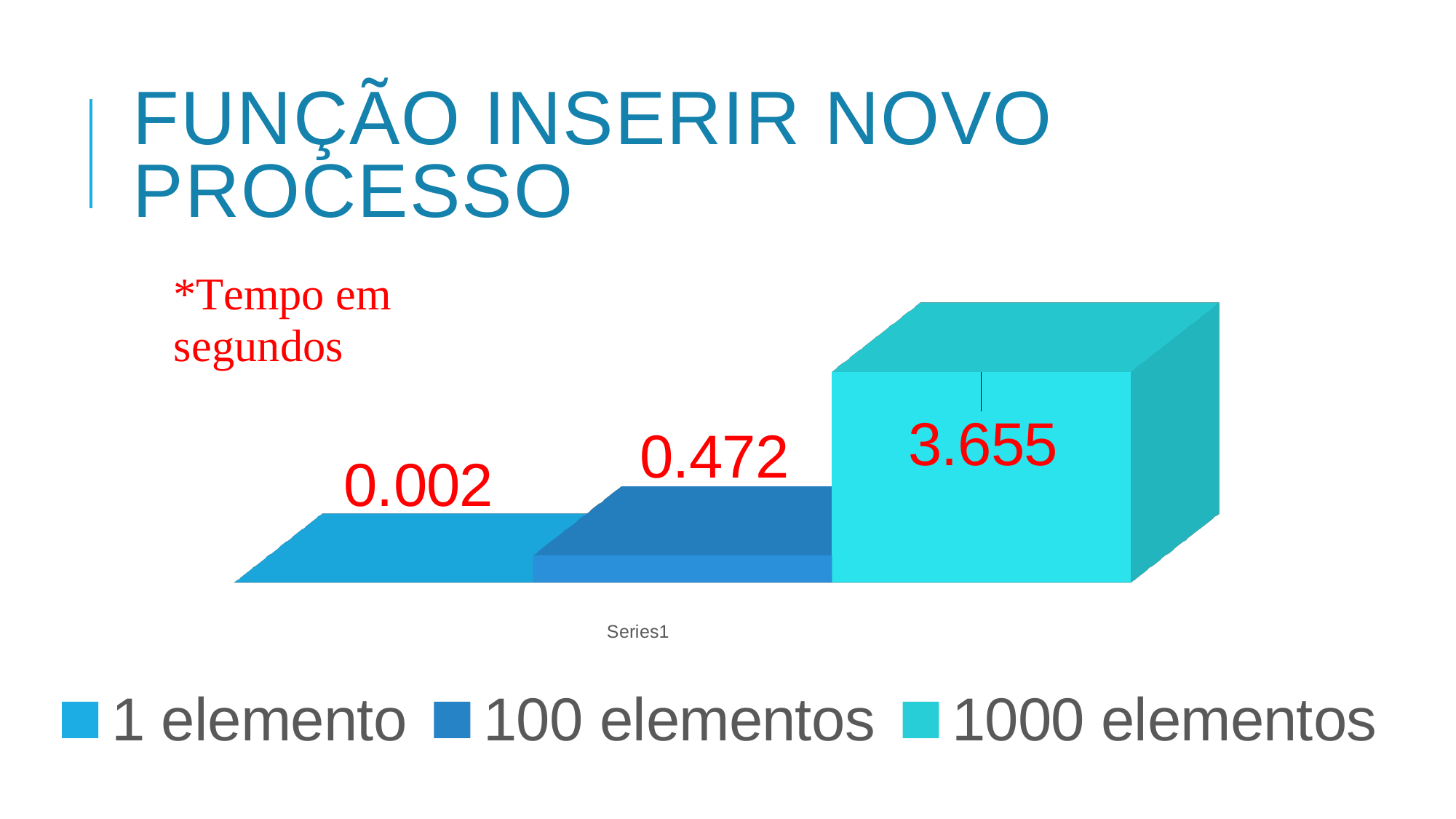

# Função INSERIR NOVO PROCESSO

[unsupported chart]